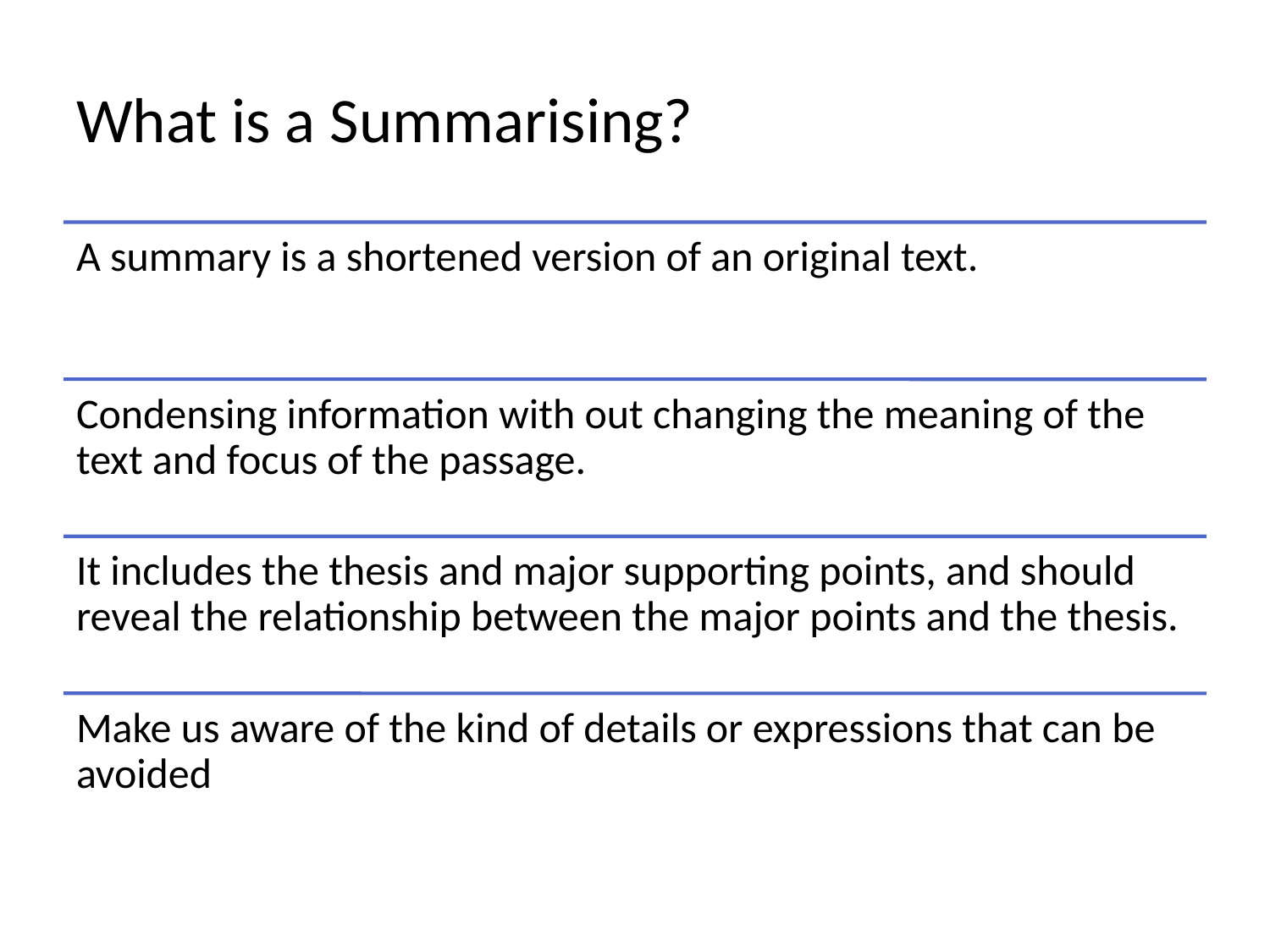

# What is a Summarising?
A summary is a shortened version of an original text.
Condensing information with out changing the meaning of the text and focus of the passage.
It includes the thesis and major supporting points, and should reveal the relationship between the major points and the thesis.
Make us aware of the kind of details or expressions that can be avoided